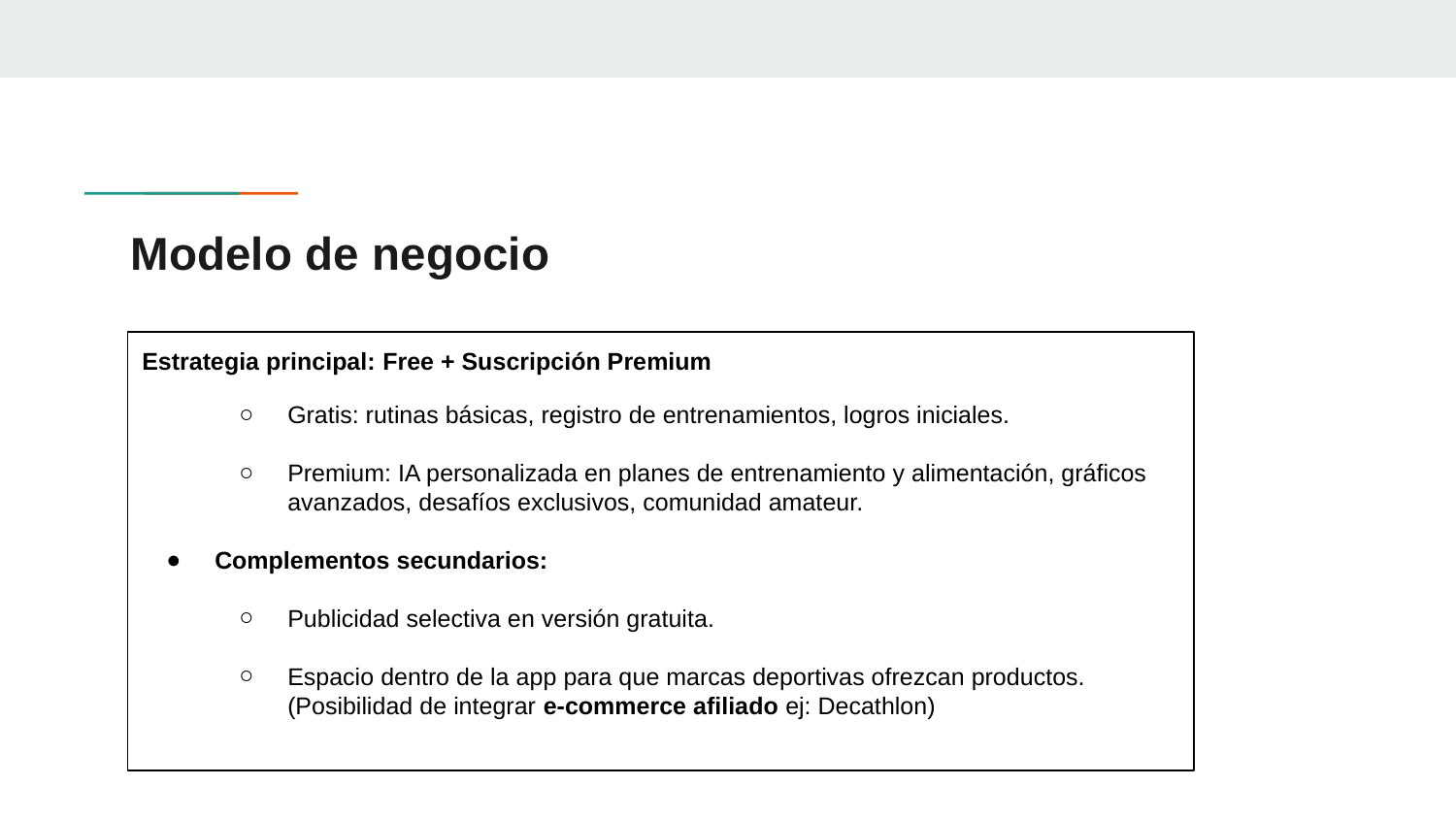

# Modelo de negocio
Estrategia principal: Free + Suscripción Premium
Gratis: rutinas básicas, registro de entrenamientos, logros iniciales.
Premium: IA personalizada en planes de entrenamiento y alimentación, gráficos avanzados, desafíos exclusivos, comunidad amateur.
Complementos secundarios:
Publicidad selectiva en versión gratuita.
Espacio dentro de la app para que marcas deportivas ofrezcan productos. (Posibilidad de integrar e-commerce afiliado ej: Decathlon)